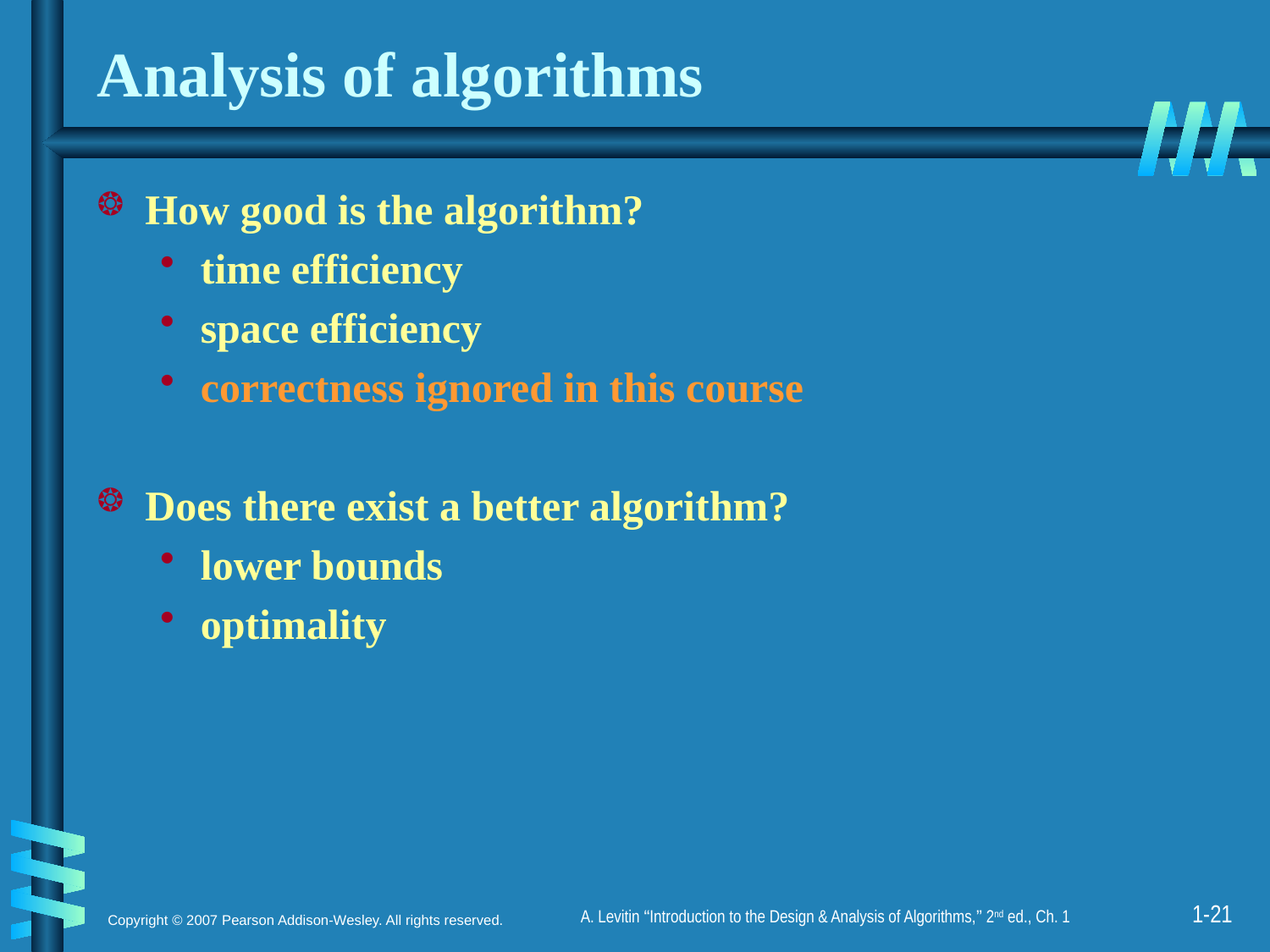

# Analysis of algorithms
How good is the algorithm?
time efficiency
space efficiency
correctness ignored in this course

Does there exist a better algorithm?
lower bounds
optimality
1-21